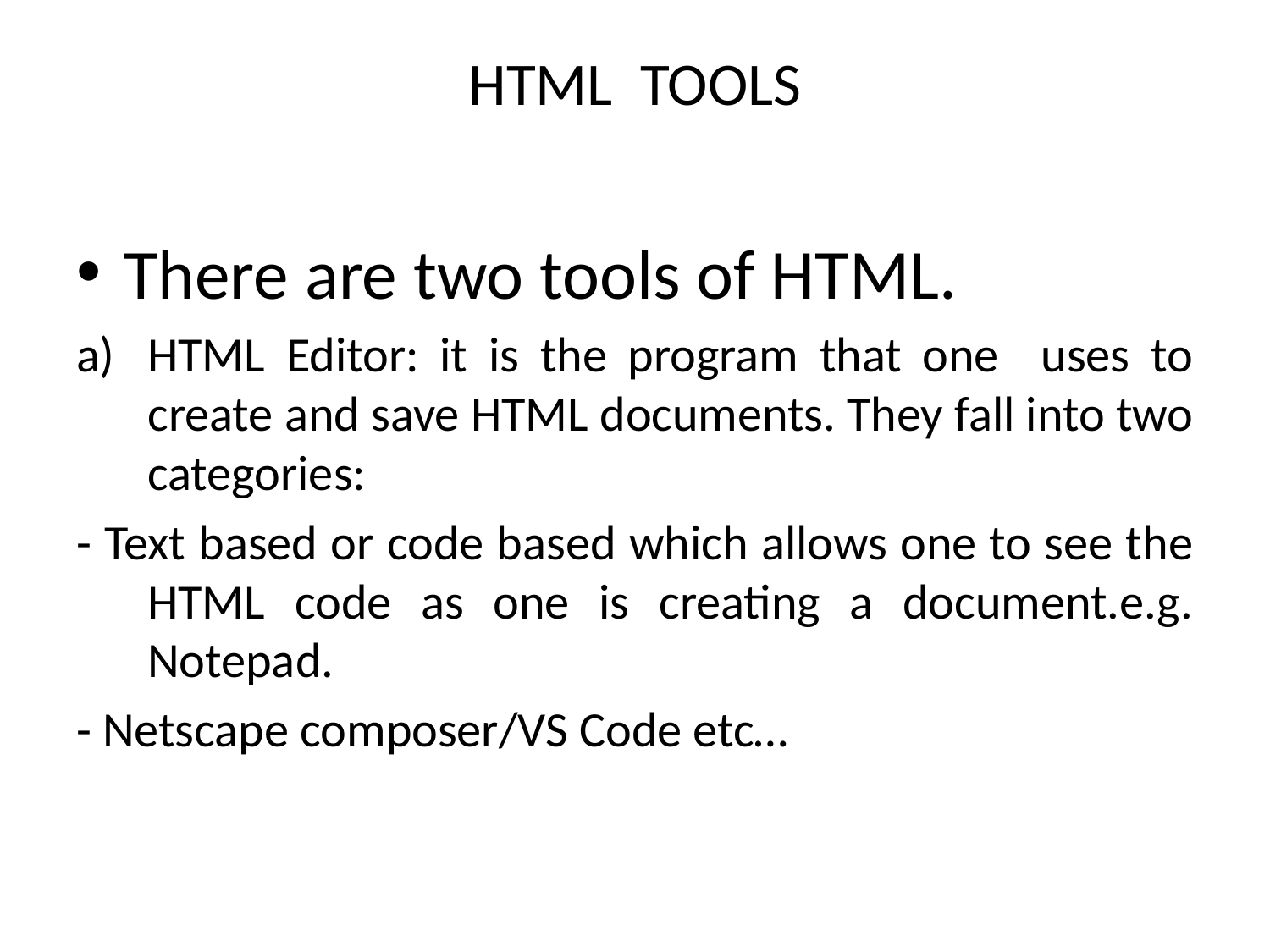

# HTML  TOOLS
There are two tools of HTML.
HTML Editor: it is the program that one  uses to create and save HTML documents. They fall into two categories:
- Text based or code based which allows one to see the HTML code as one is creating a document.e.g. Notepad.
- Netscape composer/VS Code etc…